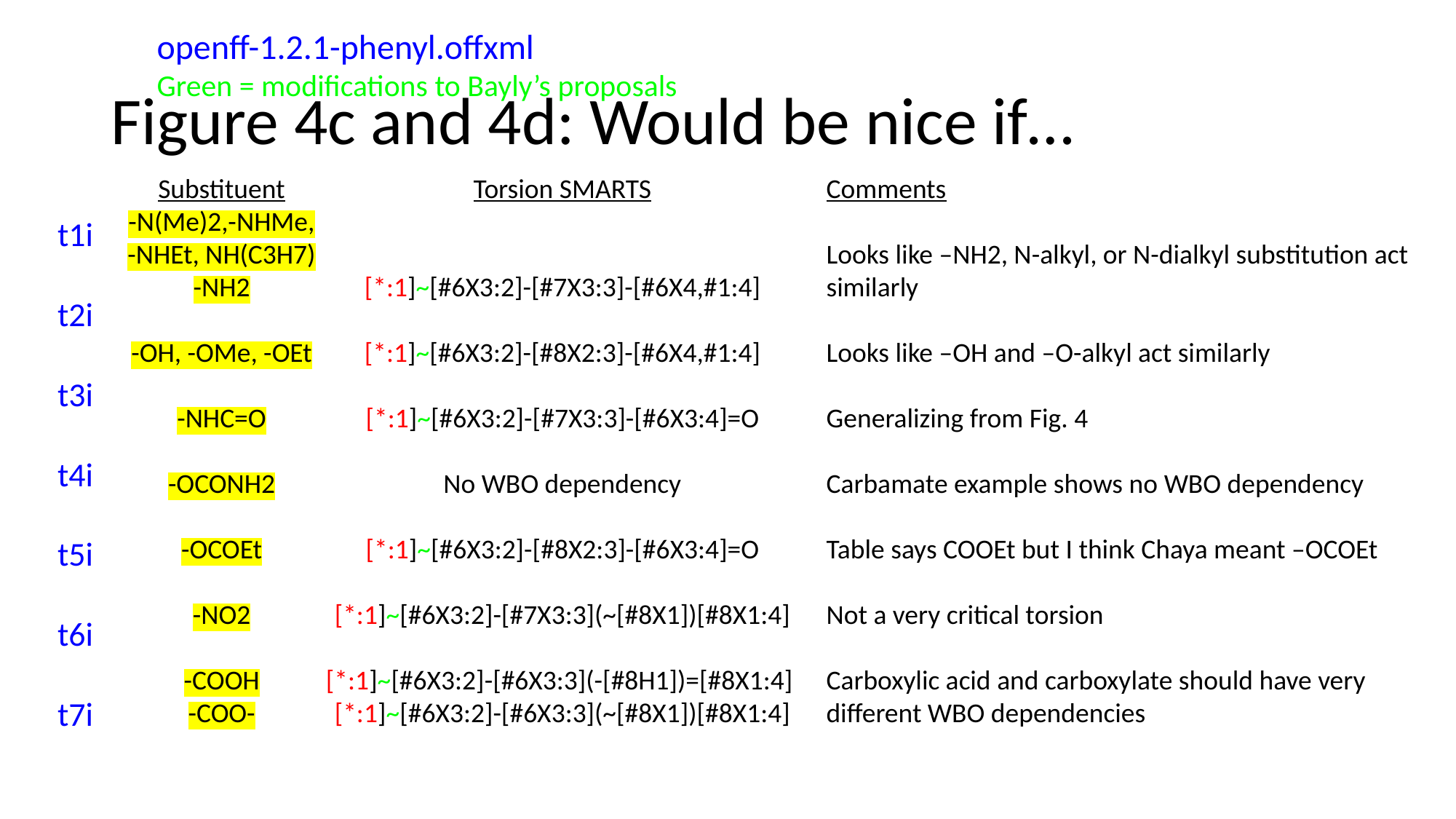

openff-1.2.1-phenyl.offxml
Green = modifications to Bayly’s proposals

# Figure 4c and 4d: Would be nice if…
Comments

Looks like –NH2, N-alkyl, or N-dialkyl substitution act similarly

Looks like –OH and –O-alkyl act similarly

Generalizing from Fig. 4

Carbamate example shows no WBO dependency

Table says COOEt but I think Chaya meant –OCOEt

Not a very critical torsion

Carboxylic acid and carboxylate should have very different WBO dependencies
Substituent
-N(Me)2,-NHMe,
-NHEt, NH(C3H7)
-NH2

-OH, -OMe, -OEt

-NHC=O

-OCONH2

-OCOEt

-NO2

-COOH
-COO-

Torsion SMARTS

﻿
[*:1]~[#6X3:2]-[#7X3:3]-[#6X4,#1:4]

﻿[*:1]~[#6X3:2]-[#8X2:3]-[#6X4,#1:4]

[*:1]~[#6X3:2]-[#7X3:3]-[#6X3:4]=O

No WBO dependency

﻿[*:1]~[#6X3:2]-[#8X2:3]-[#6X3:4]=O

﻿[*:1]~[#6X3:2]-[#7X3:3](~[#8X1])[#8X1:4]

﻿[*:1]~[#6X3:2]-[#6X3:3](-[#8H1])=[#8X1:4]
﻿[*:1]~[#6X3:2]-[#6X3:3](~[#8X1])[#8X1:4]
t1i

t2i

t3i

t4i

t5i

t6i

t7i